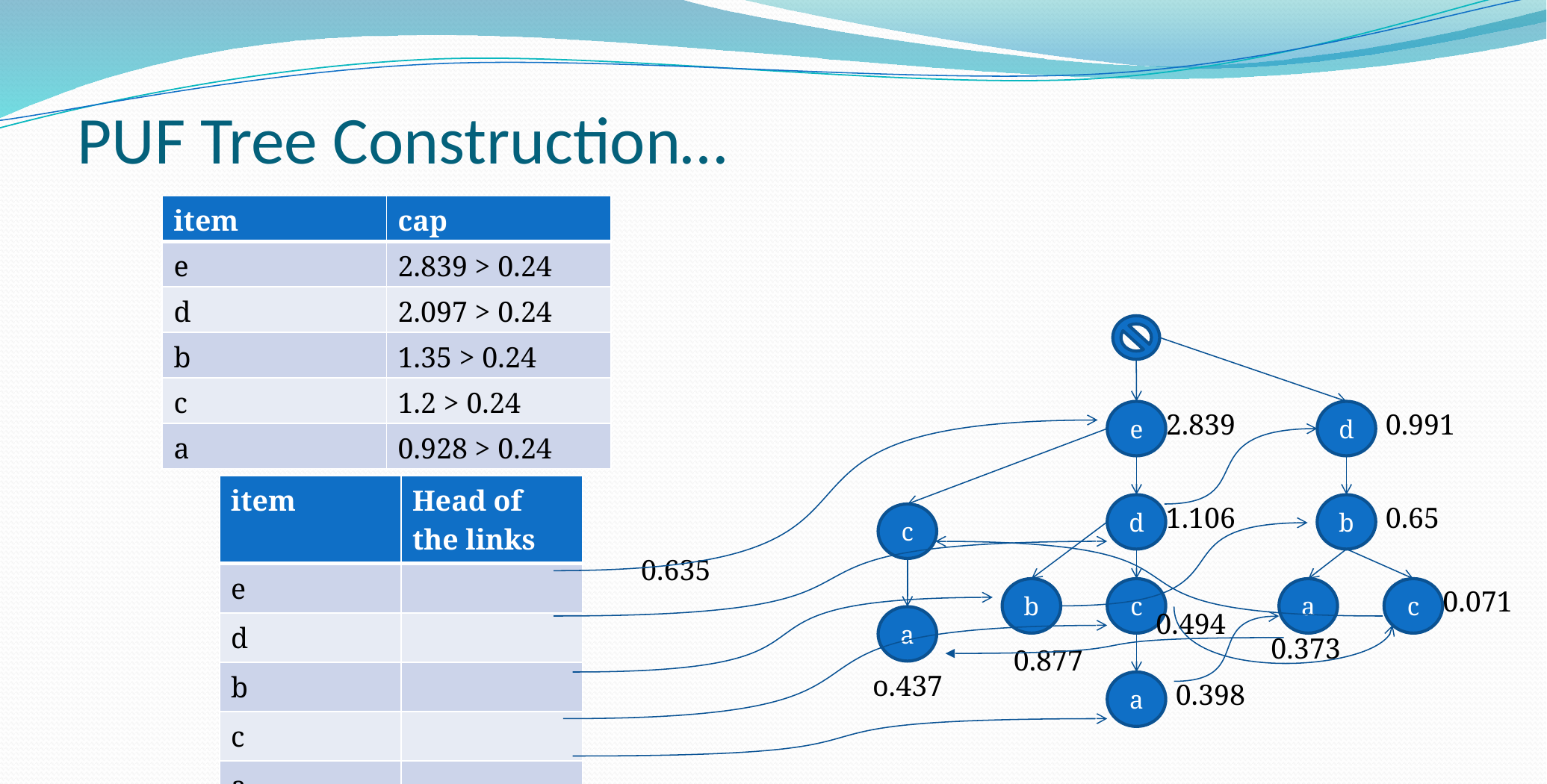

# PUF Tree Construction…
| item | cap |
| --- | --- |
| e | 2.839 > 0.24 |
| d | 2.097 > 0.24 |
| b | 1.35 > 0.24 |
| c | 1.2 > 0.24 |
| a | 0.928 > 0.24 |

e
d
0.991
2.839

| item | Head of the links |
| --- | --- |
| e |  |
| d |  |
| b |  |
| c |  |
| a |  |
d
b
0.65
1.106

c
                      0.635
b
c
a
c
0.071

0.494
a
0.373
                         0.877

                    o.437
a
0.398